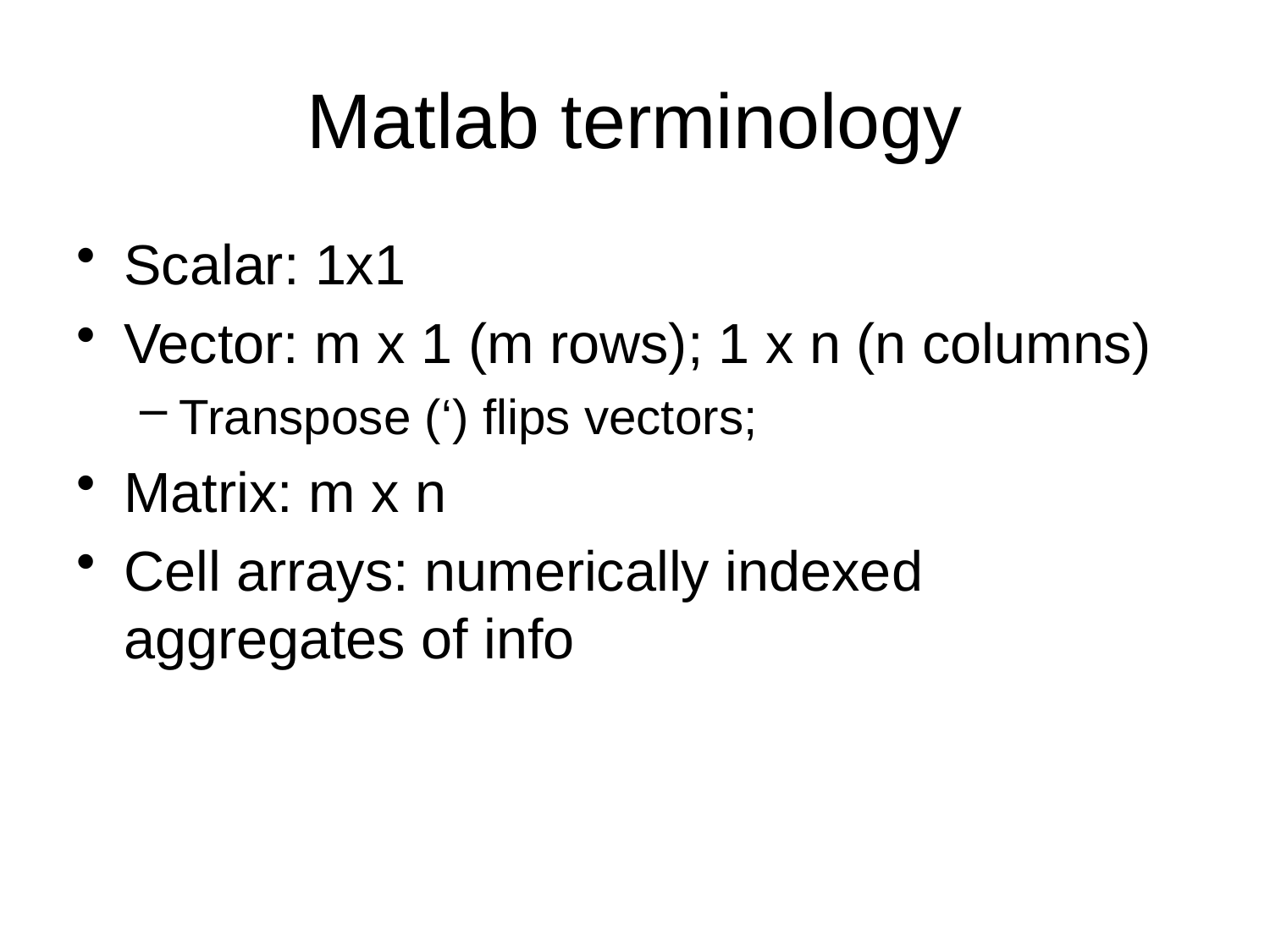

# Matlab terminology
Scalar: 1x1
Vector: m x 1 (m rows); 1 x n (n columns)
Transpose (‘) flips vectors;
Matrix: m x n
Cell arrays: numerically indexed aggregates of info